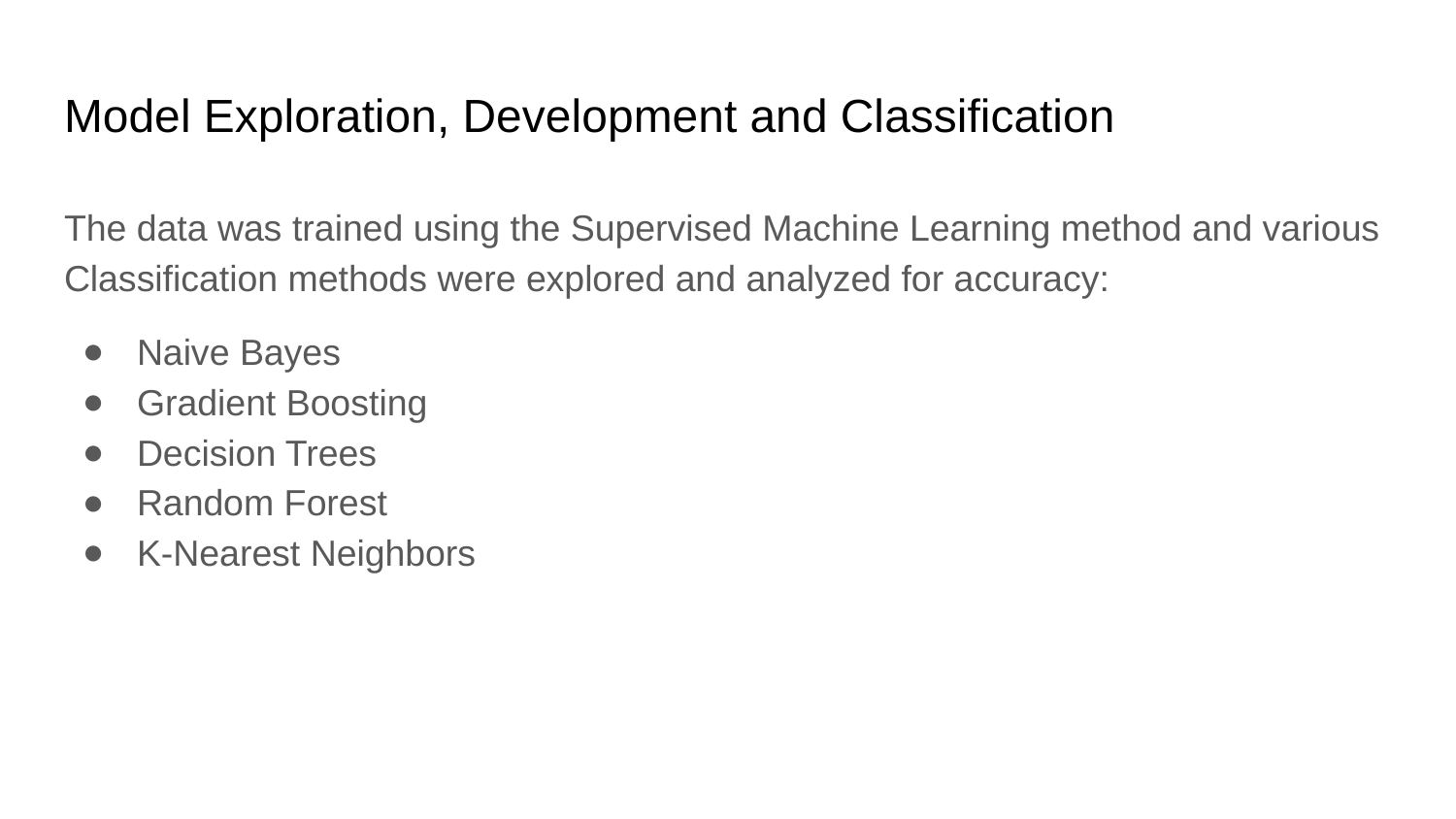

# Model Exploration, Development and Classification
The data was trained using the Supervised Machine Learning method and various Classification methods were explored and analyzed for accuracy:
Naive Bayes
Gradient Boosting
Decision Trees
Random Forest
K-Nearest Neighbors